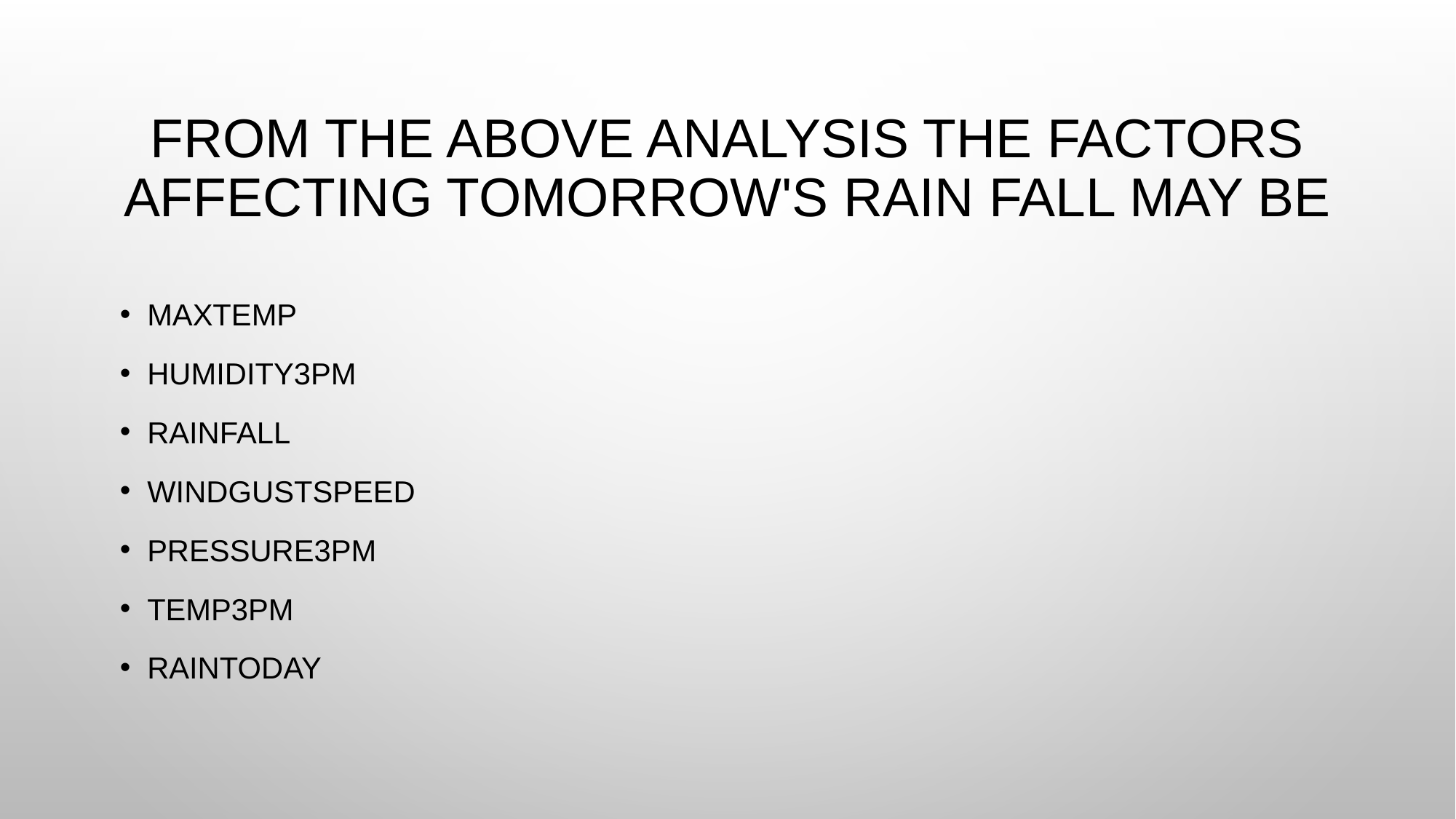

# From the above analysis the factors affecting tomorrow's rain fall may be
MaxTemp
Humidity3pm
Rainfall
WindGustSpeed
Pressure3pm
Temp3pm
RainToday